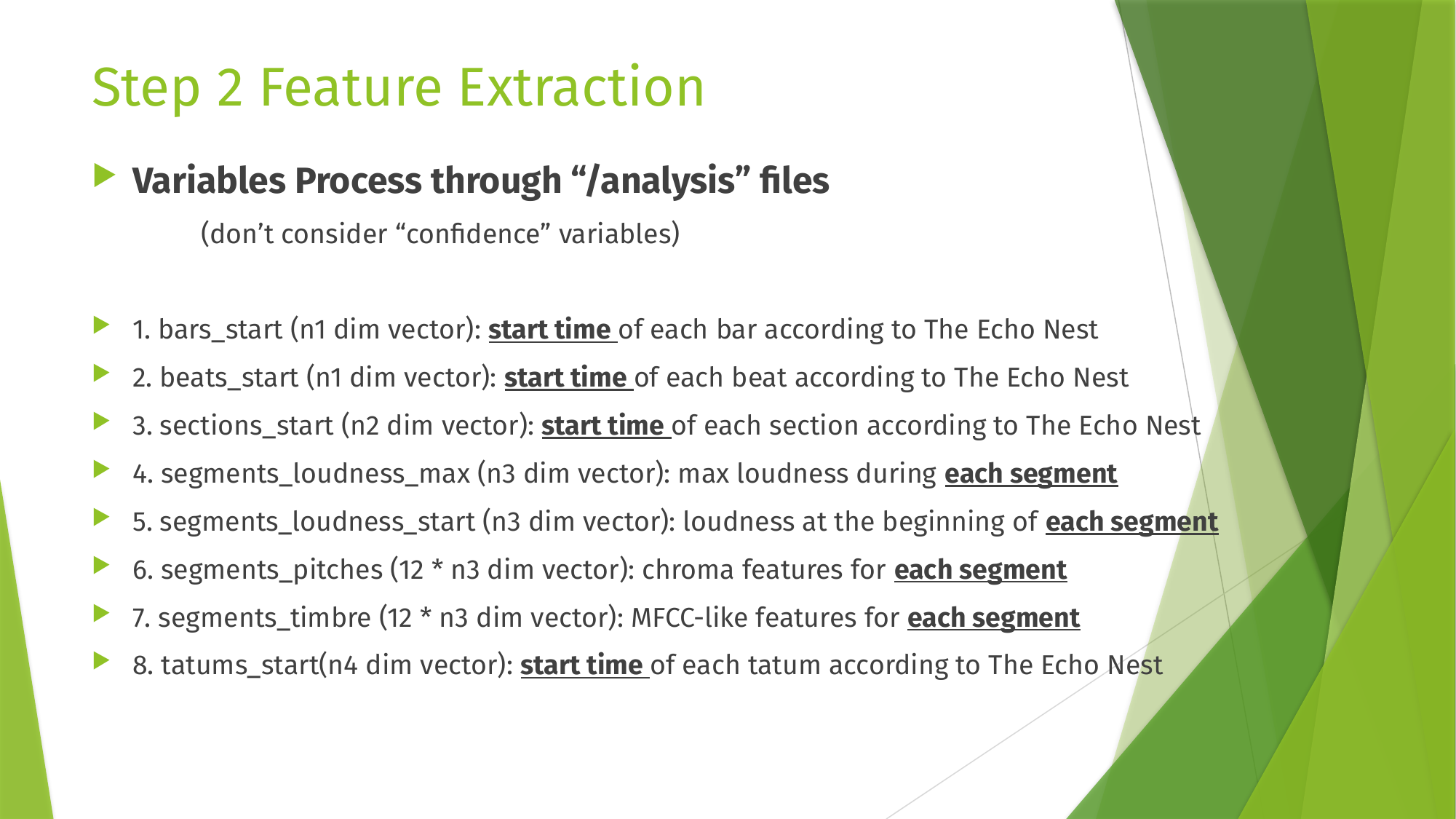

# Step 2 Feature Extraction
Variables Process through “/analysis” files
	(don’t consider “confidence” variables)

1. bars_start (n1 dim vector): start time of each bar according to The Echo Nest
2. beats_start (n1 dim vector): start time of each beat according to The Echo Nest
3. sections_start (n2 dim vector): start time of each section according to The Echo Nest
4. segments_loudness_max (n3 dim vector): max loudness during each segment
5. segments_loudness_start (n3 dim vector): loudness at the beginning of each segment
6. segments_pitches (12 * n3 dim vector): chroma features for each segment
7. segments_timbre (12 * n3 dim vector): MFCC-like features for each segment
8. tatums_start(n4 dim vector): start time of each tatum according to The Echo Nest